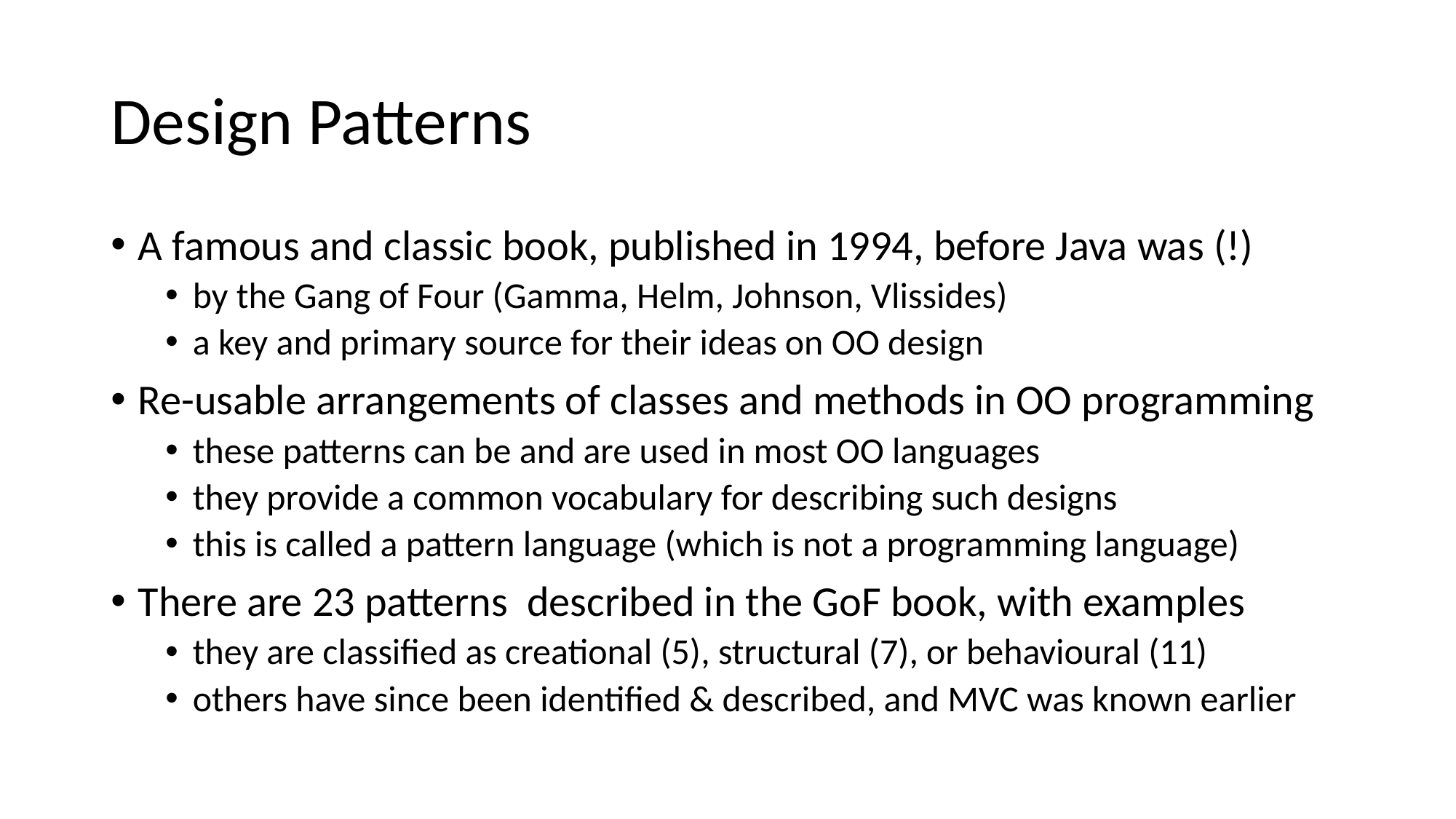

# Design Patterns
A famous and classic book, published in 1994, before Java was (!)
by the Gang of Four (Gamma, Helm, Johnson, Vlissides)
a key and primary source for their ideas on OO design
Re-usable arrangements of classes and methods in OO programming
these patterns can be and are used in most OO languages
they provide a common vocabulary for describing such designs
this is called a pattern language (which is not a programming language)
There are 23 patterns  described in the GoF book, with examples
they are classified as creational (5), structural (7), or behavioural (11)
others have since been identified & described, and MVC was known earlier